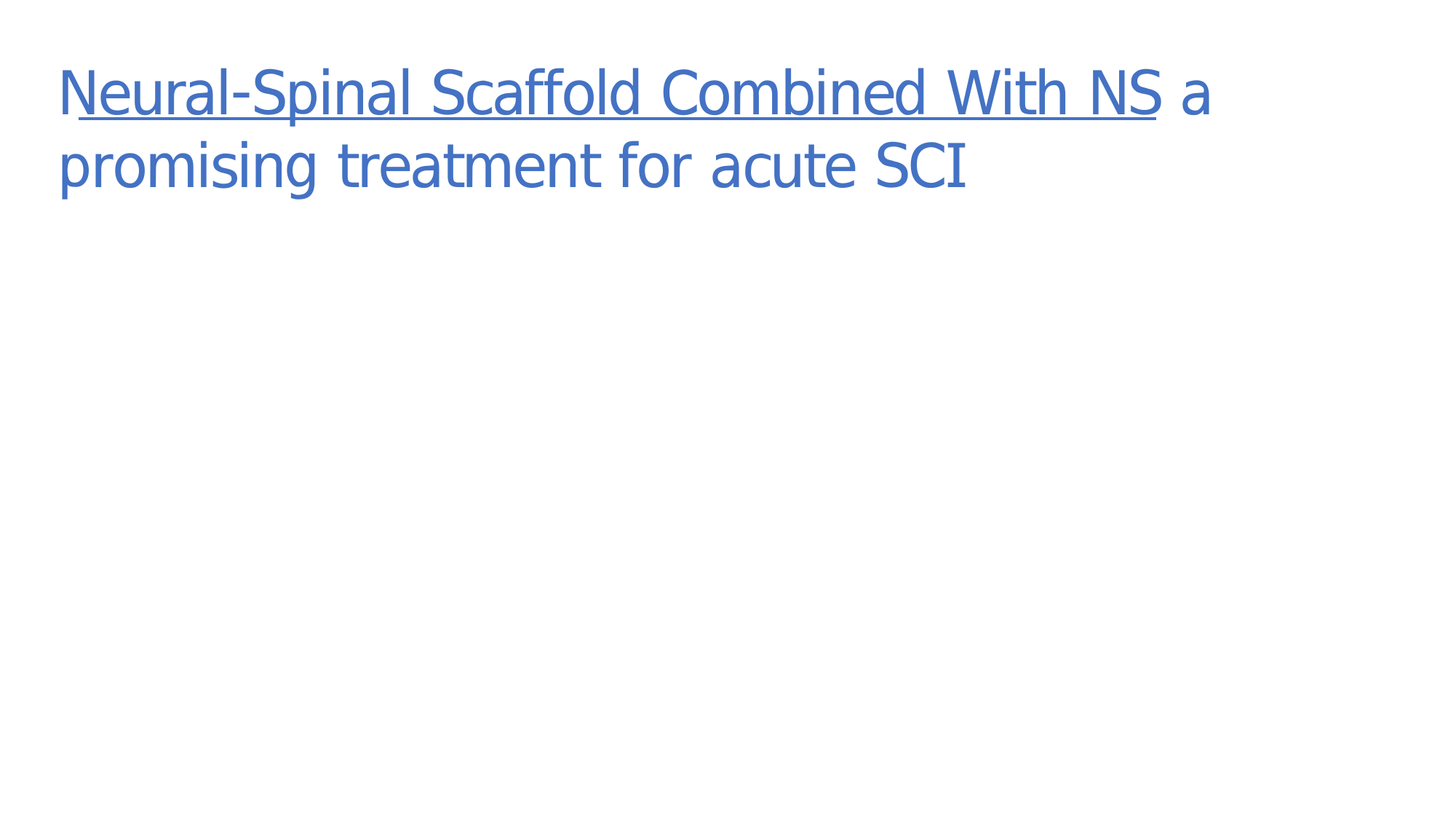

Neural-Spinal Scaffold Combined With NS a promising treatment for acute SCI